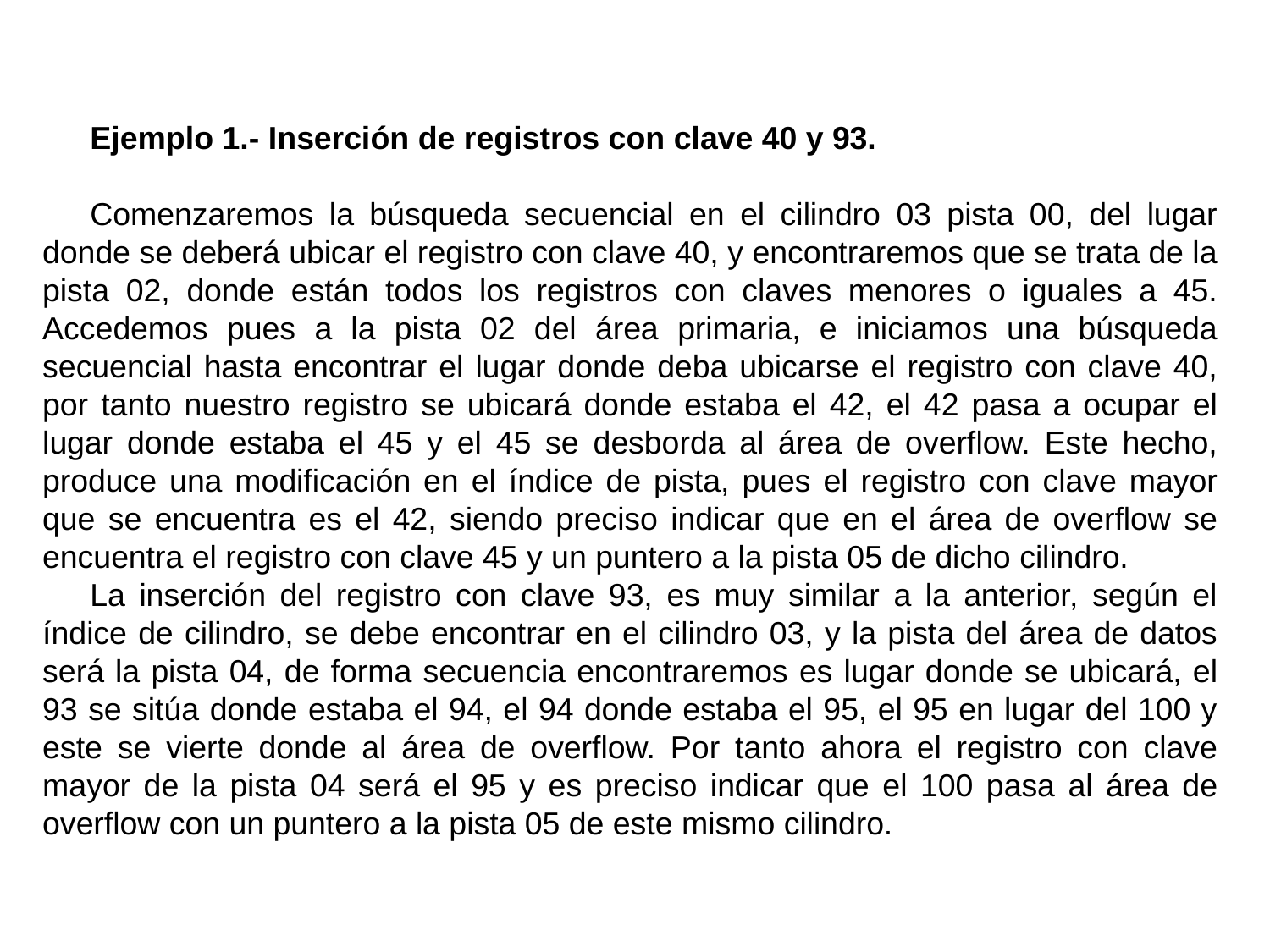

Ejemplo 1.- Inserción de registros con clave 40 y 93.

Comenzaremos la búsqueda secuencial en el cilindro 03 pista 00, del lugar donde se deberá ubicar el registro con clave 40, y encontraremos que se trata de la pista 02, donde están todos los registros con claves menores o iguales a 45. Accedemos pues a la pista 02 del área primaria, e iniciamos una búsqueda secuencial hasta encontrar el lugar donde deba ubicarse el registro con clave 40, por tanto nuestro registro se ubicará donde estaba el 42, el 42 pasa a ocupar el lugar donde estaba el 45 y el 45 se desborda al área de overflow. Este hecho, produce una modificación en el índice de pista, pues el registro con clave mayor que se encuentra es el 42, siendo preciso indicar que en el área de overflow se encuentra el registro con clave 45 y un puntero a la pista 05 de dicho cilindro.
La inserción del registro con clave 93, es muy similar a la anterior, según el índice de cilindro, se debe encontrar en el cilindro 03, y la pista del área de datos será la pista 04, de forma secuencia encontraremos es lugar donde se ubicará, el 93 se sitúa donde estaba el 94, el 94 donde estaba el 95, el 95 en lugar del 100 y este se vierte donde al área de overflow. Por tanto ahora el registro con clave mayor de la pista 04 será el 95 y es preciso indicar que el 100 pasa al área de overflow con un puntero a la pista 05 de este mismo cilindro.